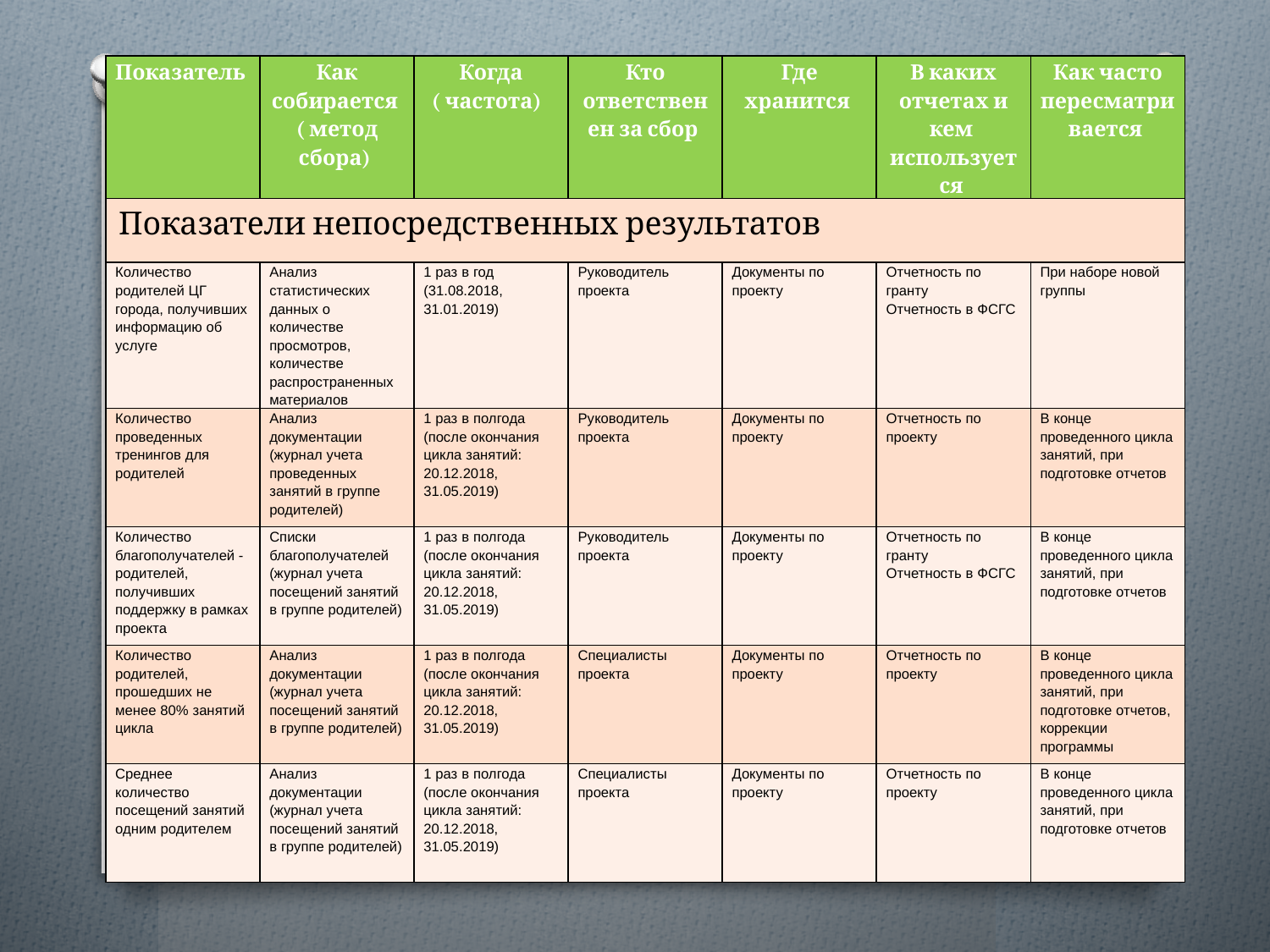

| Показатель | Как собирается ( метод сбора) | Когда ( частота) | Кто ответственен за сбор | Где хранится | В каких отчетах и кем используется | Как часто пересматривается |
| --- | --- | --- | --- | --- | --- | --- |
| Показатели непосредственных результатов |  |  |  |  |  |  |
| Количество родителей ЦГ города, получивших информацию об услуге | Анализ статистических данных о количестве просмотров, количестве распространенных материалов | 1 раз в год (31.08.2018, 31.01.2019) | Руководитель проекта | Документы по проекту | Отчетность по гранту Отчетность в ФСГС | При наборе новой группы |
| Количество проведенных тренингов для родителей | Анализ документации (журнал учета проведенных занятий в группе родителей) | 1 раз в полгода (после окончания цикла занятий: 20.12.2018, 31.05.2019) | Руководитель проекта | Документы по проекту | Отчетность по проекту | В конце проведенного цикла занятий, при подготовке отчетов |
| Количество благополучателей - родителей, получивших поддержку в рамках проекта | Списки благополучателей (журнал учета посещений занятий в группе родителей) | 1 раз в полгода (после окончания цикла занятий: 20.12.2018, 31.05.2019) | Руководитель проекта | Документы по проекту | Отчетность по гранту Отчетность в ФСГС | В конце проведенного цикла занятий, при подготовке отчетов |
| Количество родителей, прошедших не менее 80% занятий цикла | Анализ документации (журнал учета посещений занятий в группе родителей) | 1 раз в полгода (после окончания цикла занятий: 20.12.2018, 31.05.2019) | Специалисты проекта | Документы по проекту | Отчетность по проекту | В конце проведенного цикла занятий, при подготовке отчетов, коррекции программы |
| Среднее количество посещений занятий одним родителем | Анализ документации (журнал учета посещений занятий в группе родителей) | 1 раз в полгода (после окончания цикла занятий: 20.12.2018, 31.05.2019) | Специалисты проекта | Документы по проекту | Отчетность по проекту | В конце проведенного цикла занятий, при подготовке отчетов |